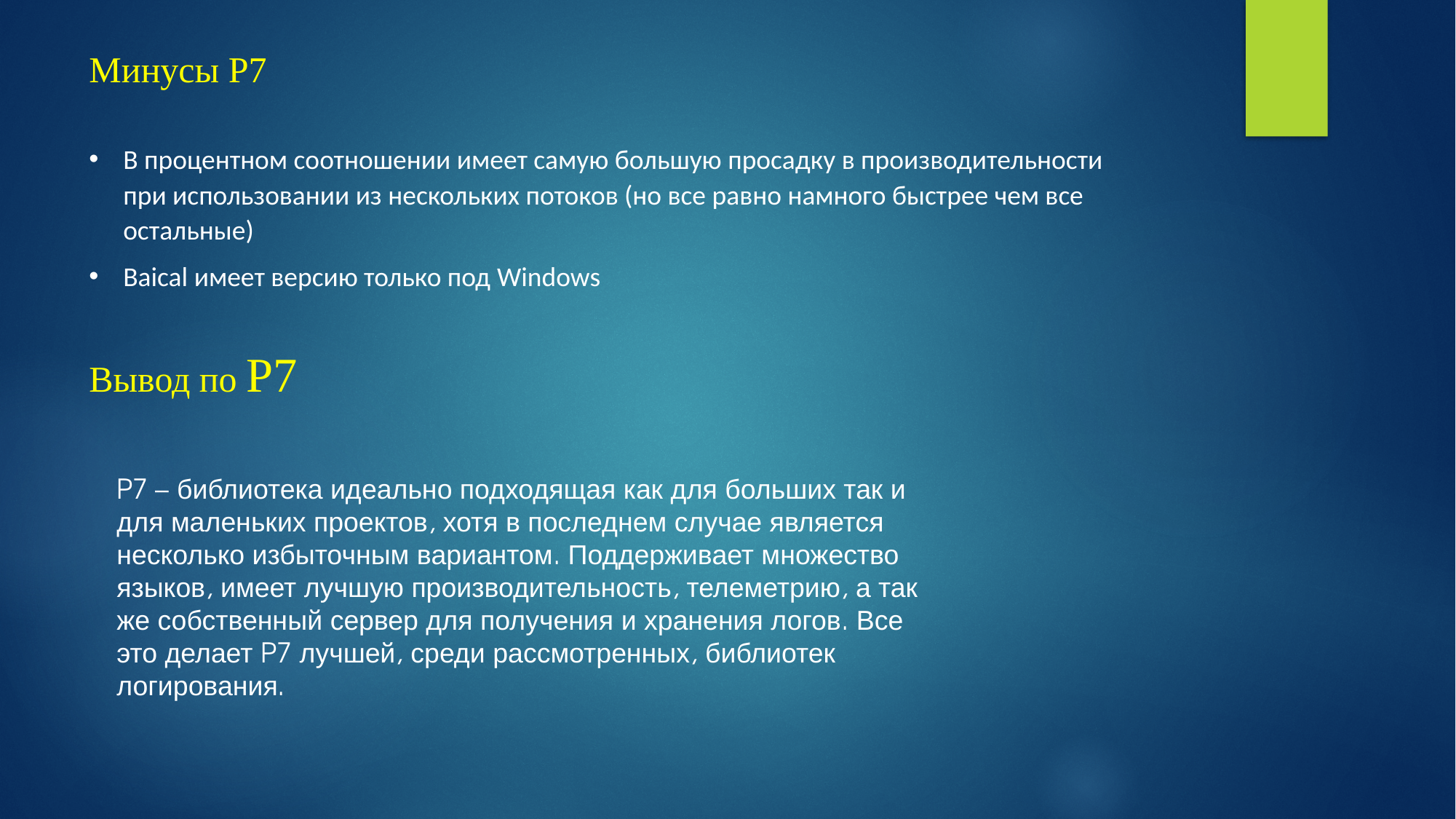

Минусы P7
В процентном соотношении имеет самую большую просадку в производительности при использовании из нескольких потоков (но все равно намного быстрее чем все остальные)
Baical имеет версию только под Windows
Вывод по P7
P7 – библиотека идеально подходящая как для больших так и для маленьких проектов, хотя в последнем случае является несколько избыточным вариантом. Поддерживает множество языков, имеет лучшую производительность, телеметрию, а так же собственный сервер для получения и хранения логов. Все это делает P7 лучшей, среди рассмотренных, библиотек логирования.